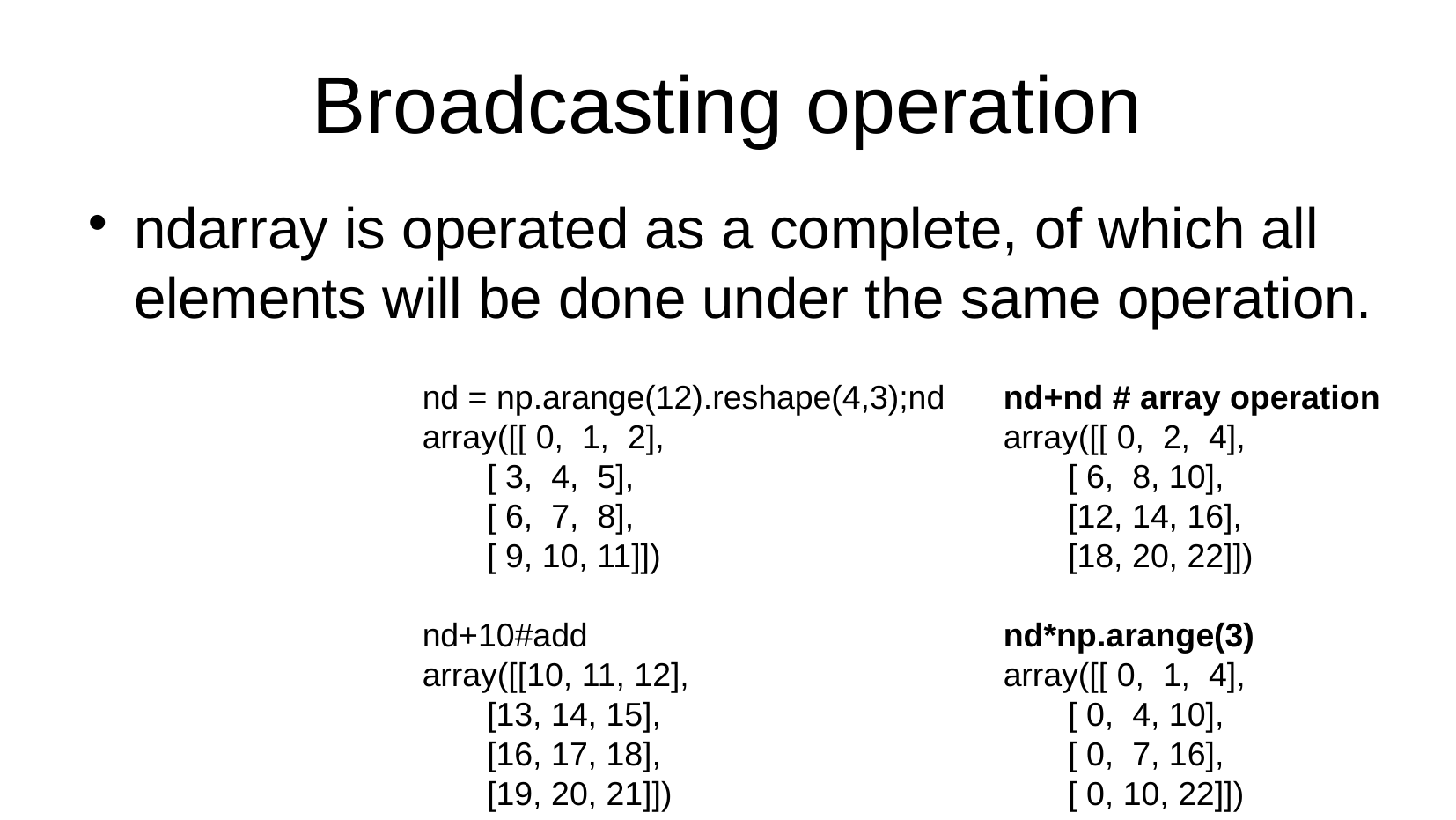

Broadcasting operation
ndarray is operated as a complete, of which all elements will be done under the same operation.
nd = np.arange(12).reshape(4,3);nd
array([[ 0,  1,  2],
       [ 3,  4,  5],
       [ 6,  7,  8],
       [ 9, 10, 11]])

nd+10#add
array([[10, 11, 12],
       [13, 14, 15],
       [16, 17, 18],
       [19, 20, 21]])
nd+nd # array operation
array([[ 0,  2,  4],
       [ 6,  8, 10],
       [12, 14, 16],
       [18, 20, 22]])

nd*np.arange(3)
array([[ 0,  1,  4],
       [ 0,  4, 10],
       [ 0,  7, 16],
       [ 0, 10, 22]])